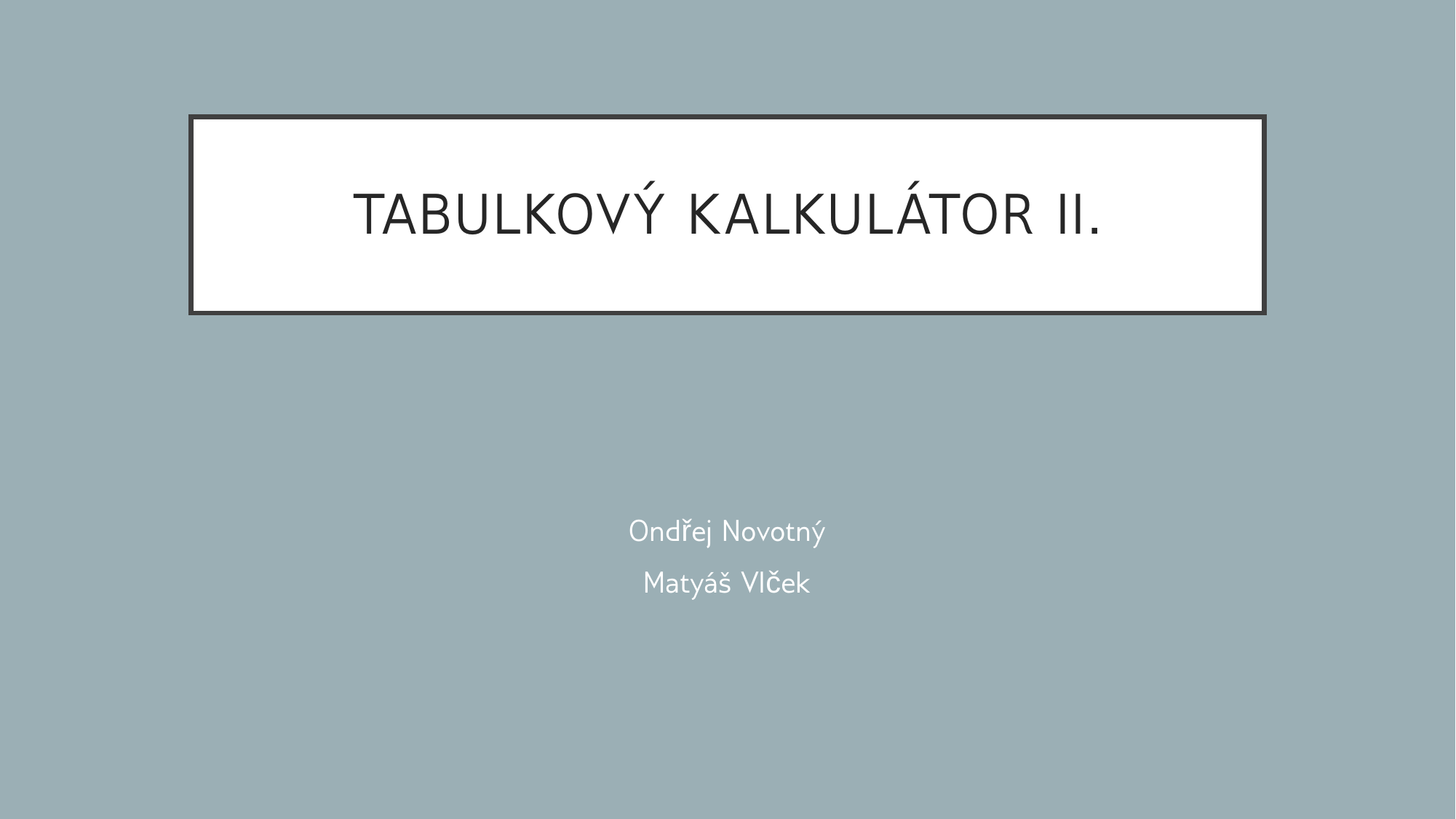

# Tabulkový kalkulátor II.
Ondřej Novotný
Matyáš Vlček